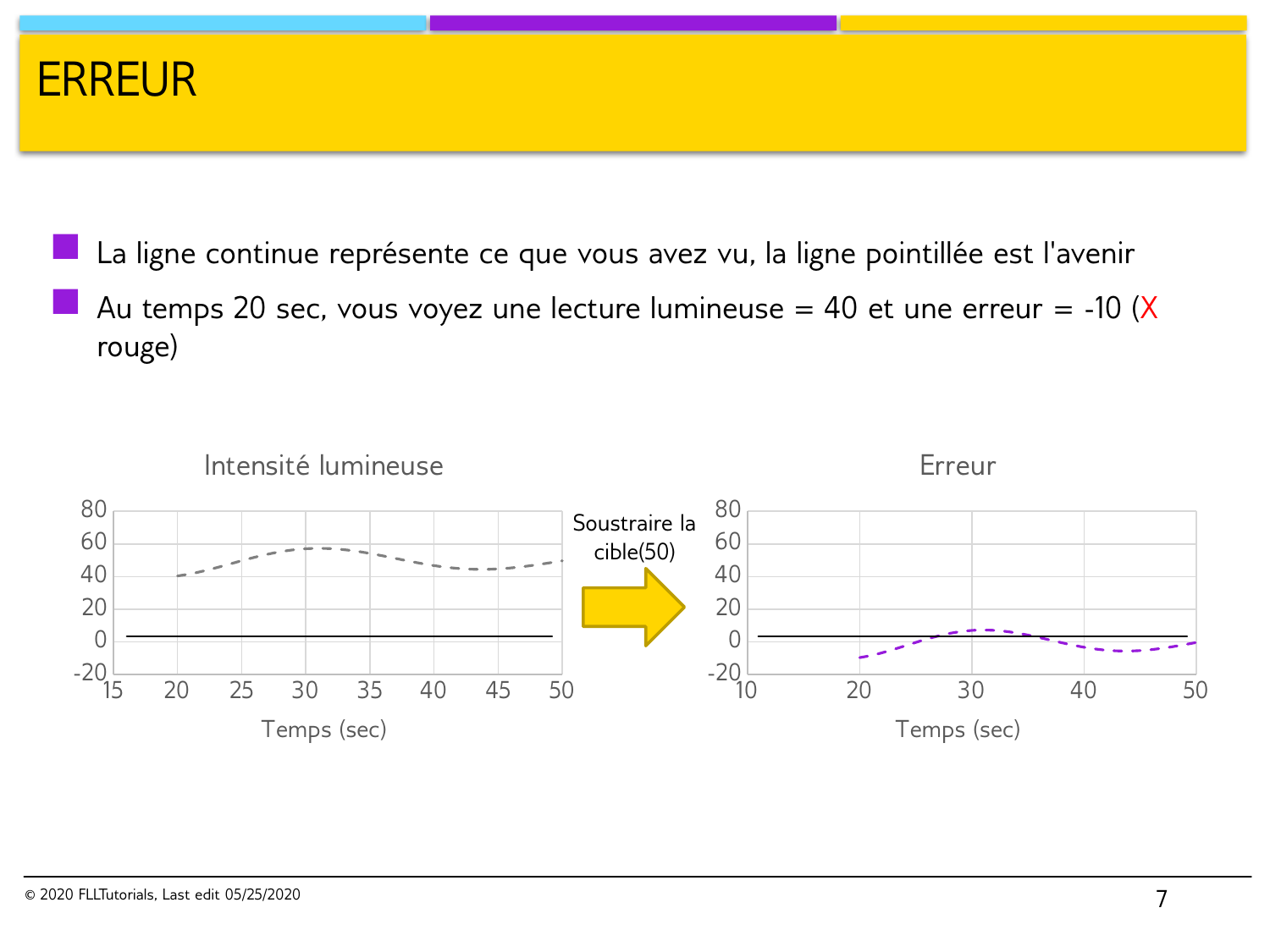

# Erreur
La ligne continue représente ce que vous avez vu, la ligne pointillée est l'avenir
Au temps 20 sec, vous voyez une lecture lumineuse = 40 et une erreur = -10 (X rouge)

### Chart: Intensité lumineuse

| Category | Light Intensity |  |
|---|---|---|

### Chart: Erreur

| Category | Light Intensity |  |
|---|---|---|
Soustraire la cible(50)

7
© 2020 FLLTutorials, Last edit 05/25/2020